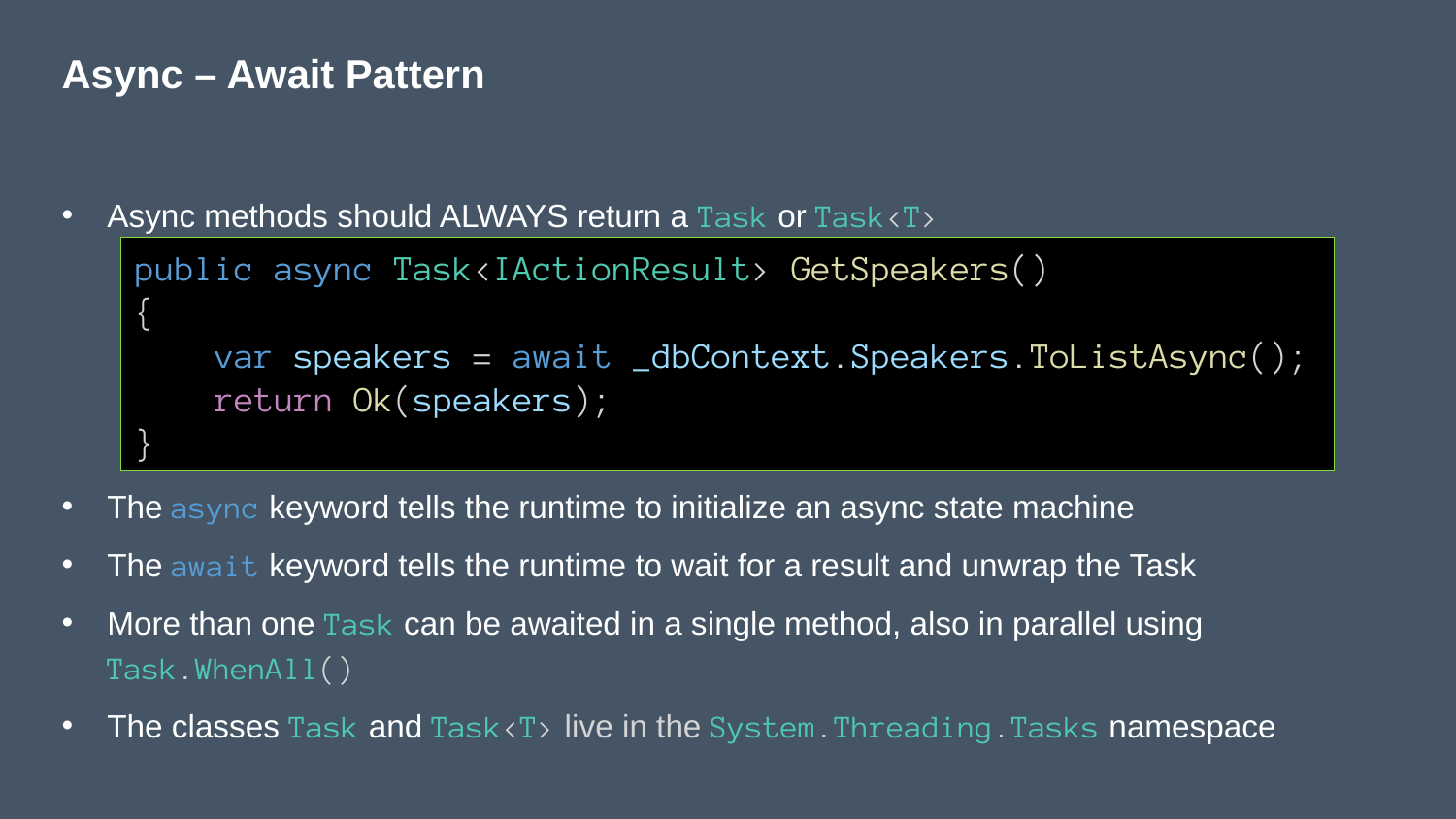

# Async – Await Pattern
Async methods should ALWAYS return a Task or Task<T>

The async keyword tells the runtime to initialize an async state machine
The await keyword tells the runtime to wait for a result and unwrap the Task
More than one Task can be awaited in a single method, also in parallel using Task.WhenAll()
The classes Task and Task<T> live in the System.Threading.Tasks namespace

public async Task<IActionResult> GetSpeakers()
{
    var speakers = await _dbContext.Speakers.ToListAsync();
    return Ok(speakers);
}